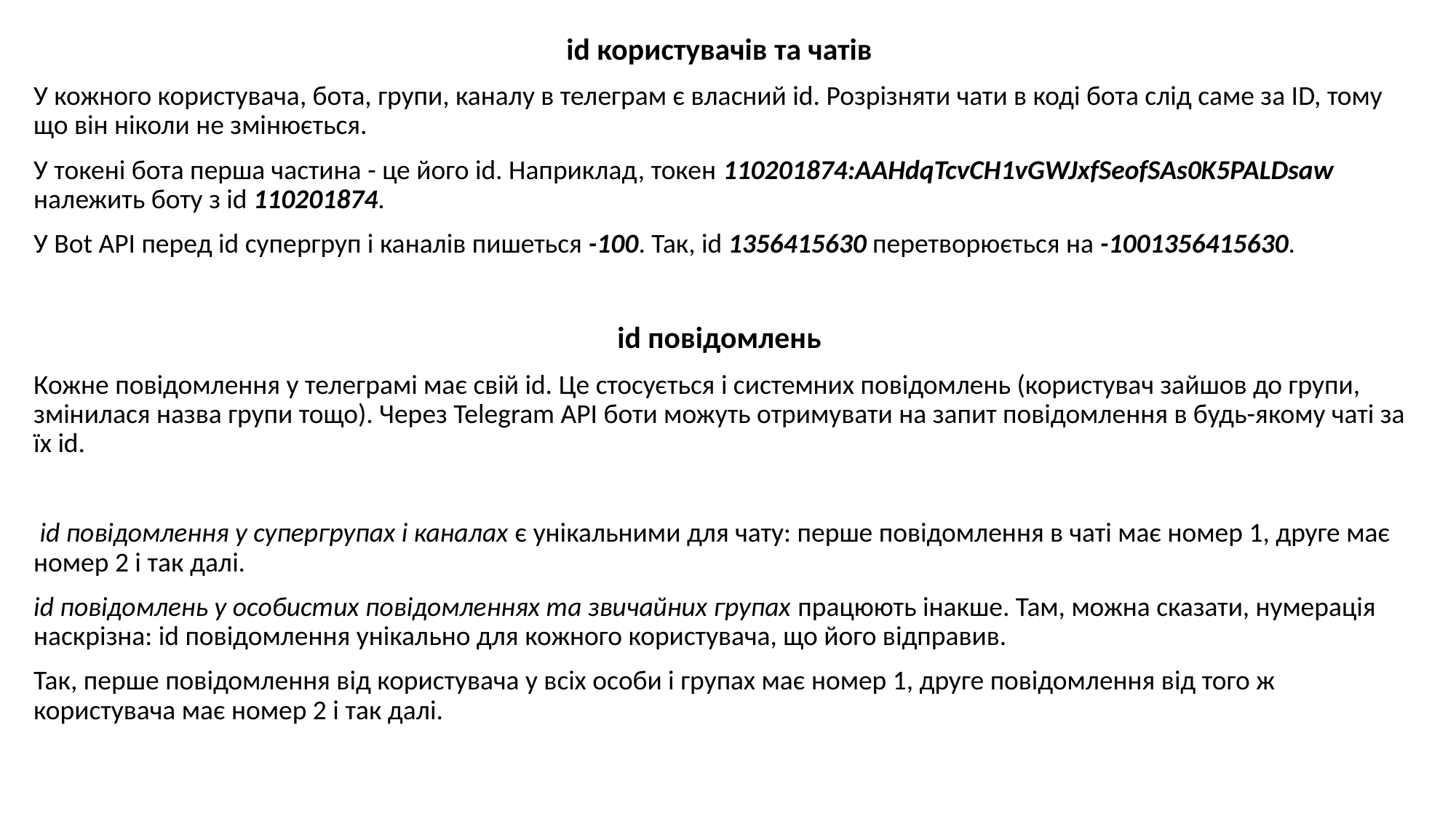

id користувачів та чатів
У кожного користувача, бота, групи, каналу в телеграм є власний id. Розрізняти чати в коді бота слід саме за ID, тому що він ніколи не змінюється.
У токені бота перша частина - це його id. Наприклад, токен 110201874:AAHdqTcvCH1vGWJxfSeofSAs0K5PALDsaw належить боту з id 110201874.
У Bot API перед id супергруп і каналів пишеться -100. Так, id 1356415630 перетворюється на -1001356415630.

id повідомлень
Кожне повідомлення у телеграмі має свій id. Це стосується і системних повідомлень (користувач зайшов до групи, змінилася назва групи тощо). Через Telegram API боти можуть отримувати на запит повідомлення в будь-якому чаті за їх id.

 id повідомлення у супергрупах і каналах є унікальними для чату: перше повідомлення в чаті має номер 1, друге має номер 2 і так далі.
id повідомлень у особистих повідомленнях та звичайних групах працюють інакше. Там, можна сказати, нумерація наскрізна: id повідомлення унікально для кожного користувача, що його відправив.
Так, перше повідомлення від користувача у всіх особи і групах має номер 1, друге повідомлення від того ж користувача має номер 2 і так далі.